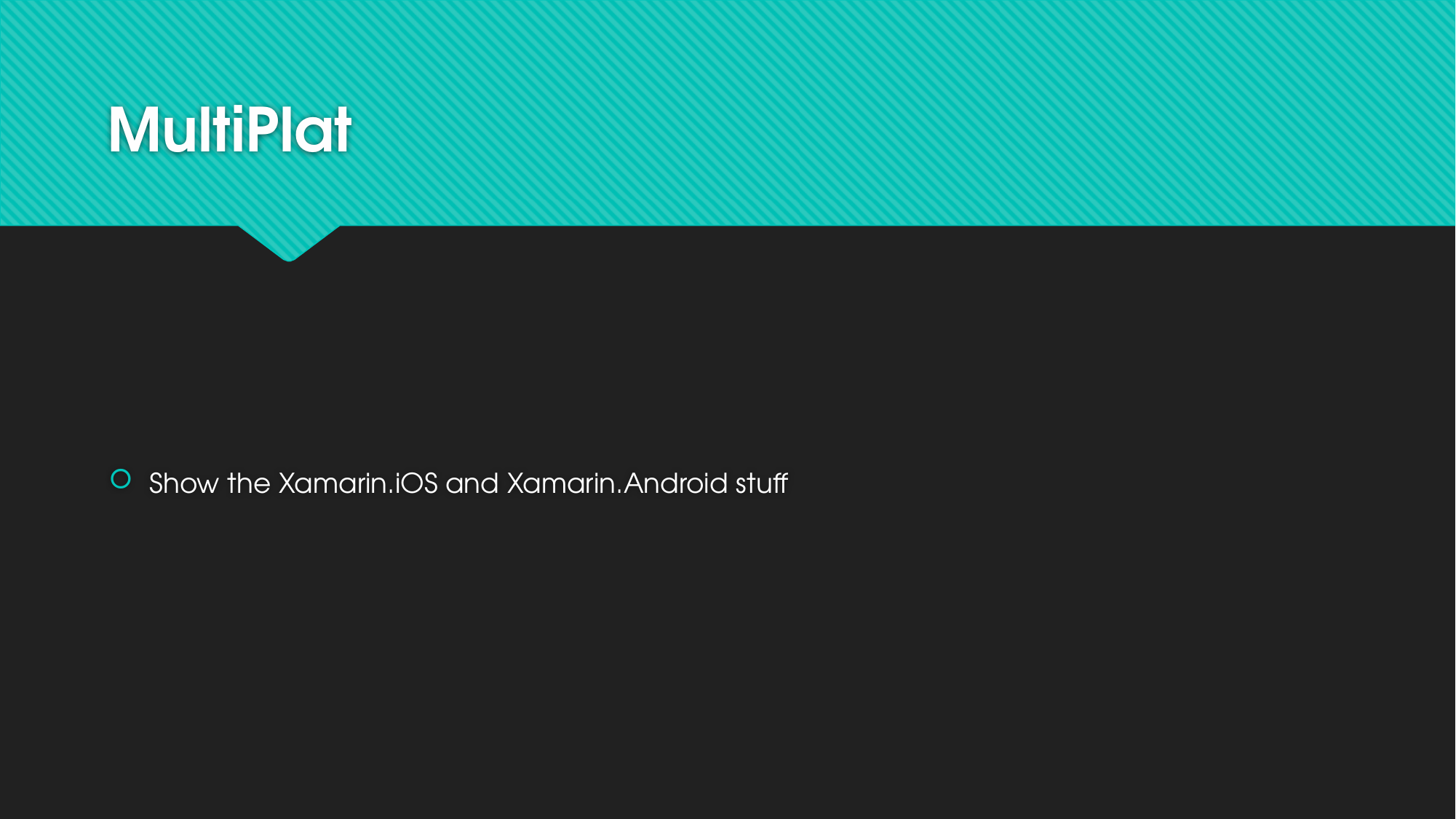

# MultiPlat
Show the Xamarin.iOS and Xamarin.Android stuff